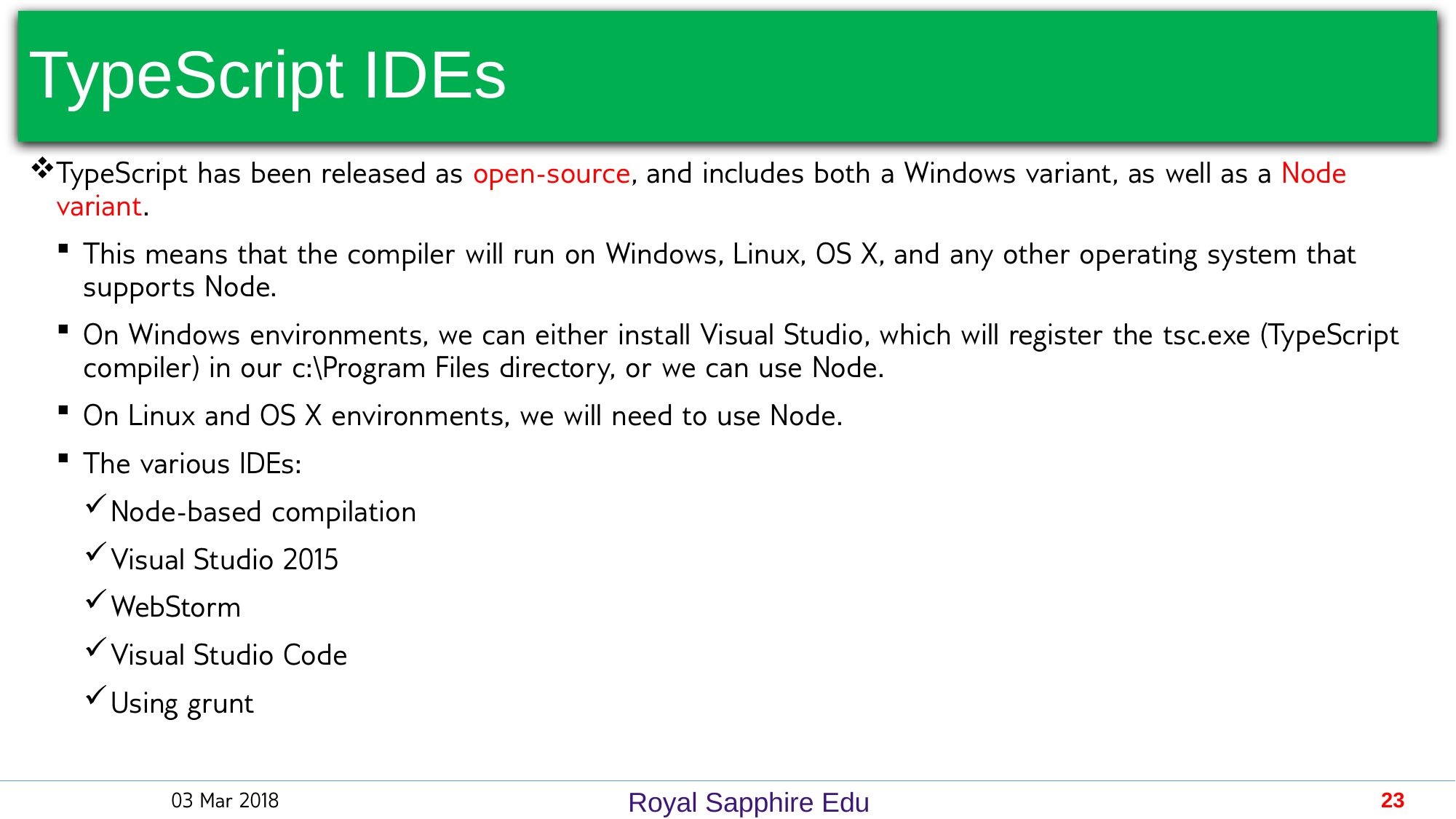

# TypeScript IDEs
TypeScript has been released as open-source, and includes both a Windows variant, as well as a Node variant.
This means that the compiler will run on Windows, Linux, OS X, and any other operating system that supports Node.
On Windows environments, we can either install Visual Studio, which will register the tsc.exe (TypeScript compiler) in our c:\Program Files directory, or we can use Node.
On Linux and OS X environments, we will need to use Node.
The various IDEs:
Node-based compilation
Visual Studio 2015
WebStorm
Visual Studio Code
Using grunt

03 Mar 2018
23